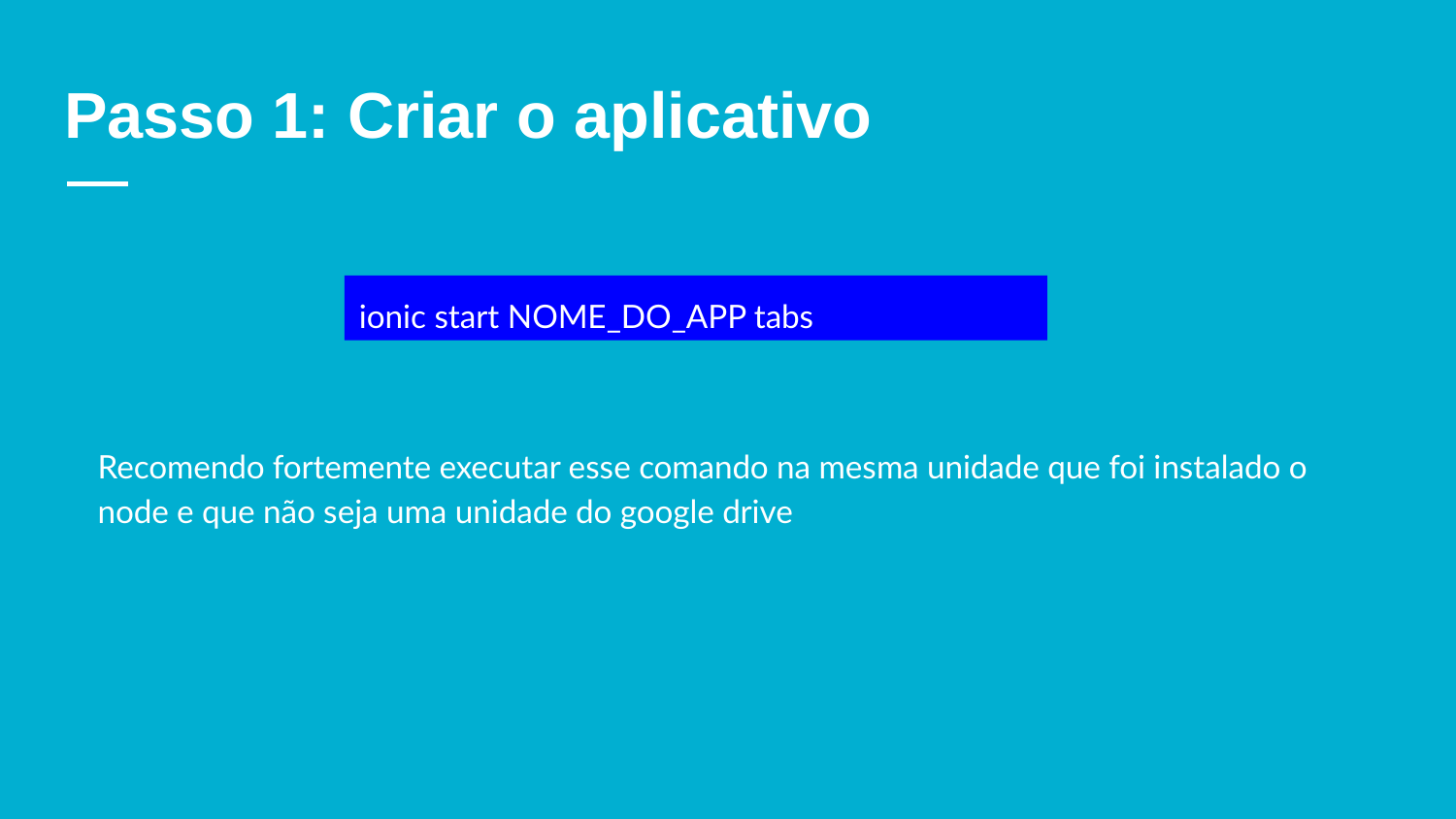

# Passo 1: Criar o aplicativo

ionic start NOME_DO_APP tabs
Recomendo fortemente executar esse comando na mesma unidade que foi instalado o node e que não seja uma unidade do google drive